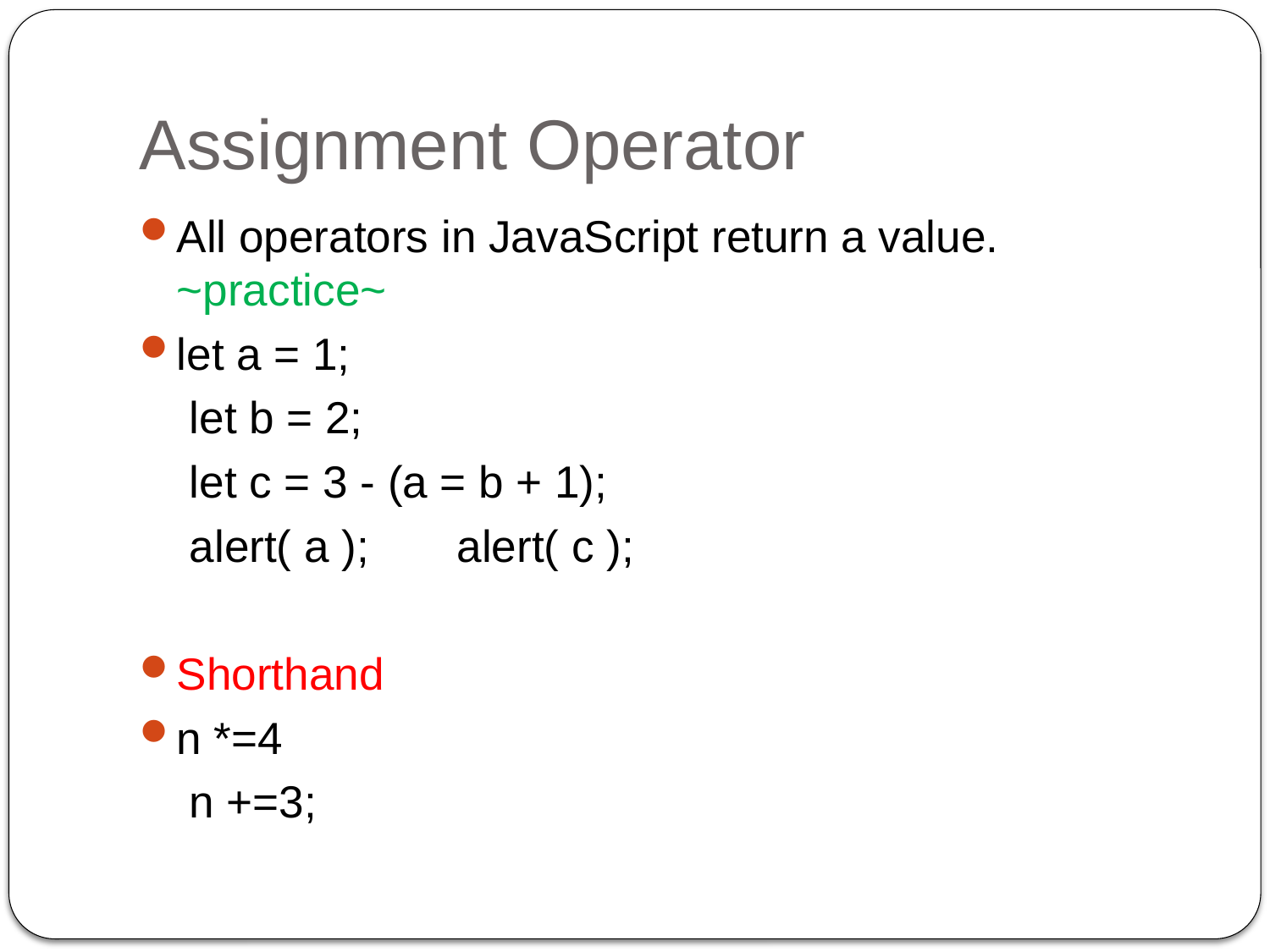

# Assignment Operator
All operators in JavaScript return a value. ~practice~
let a = 1;
    let b = 2;
    let c = 3 - (a = b + 1);
    alert( a ); // 3 alert( c ); // 0

Shorthand
n *=4
    n +=3;